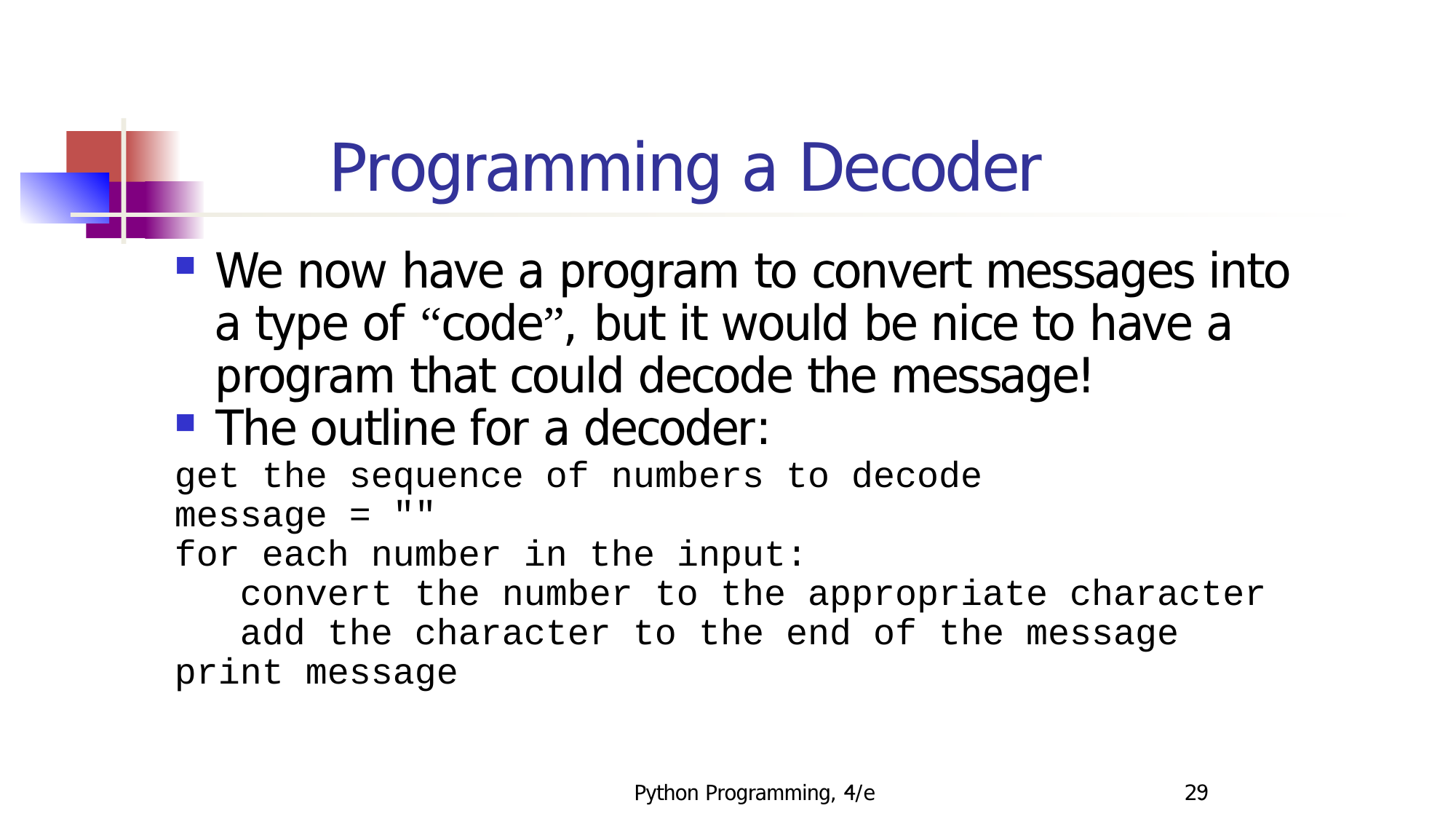

Programming a Decoder
We now have a program to convert messages into a type of “code”, but it would be nice to have a program that could decode the message!
The outline for a decoder:
get the sequence of numbers to decode
message = ""
for each number in the input:
   convert the number to the appropriate character
   add the character to the end of the message
print message
Python Programming, 4/e
29